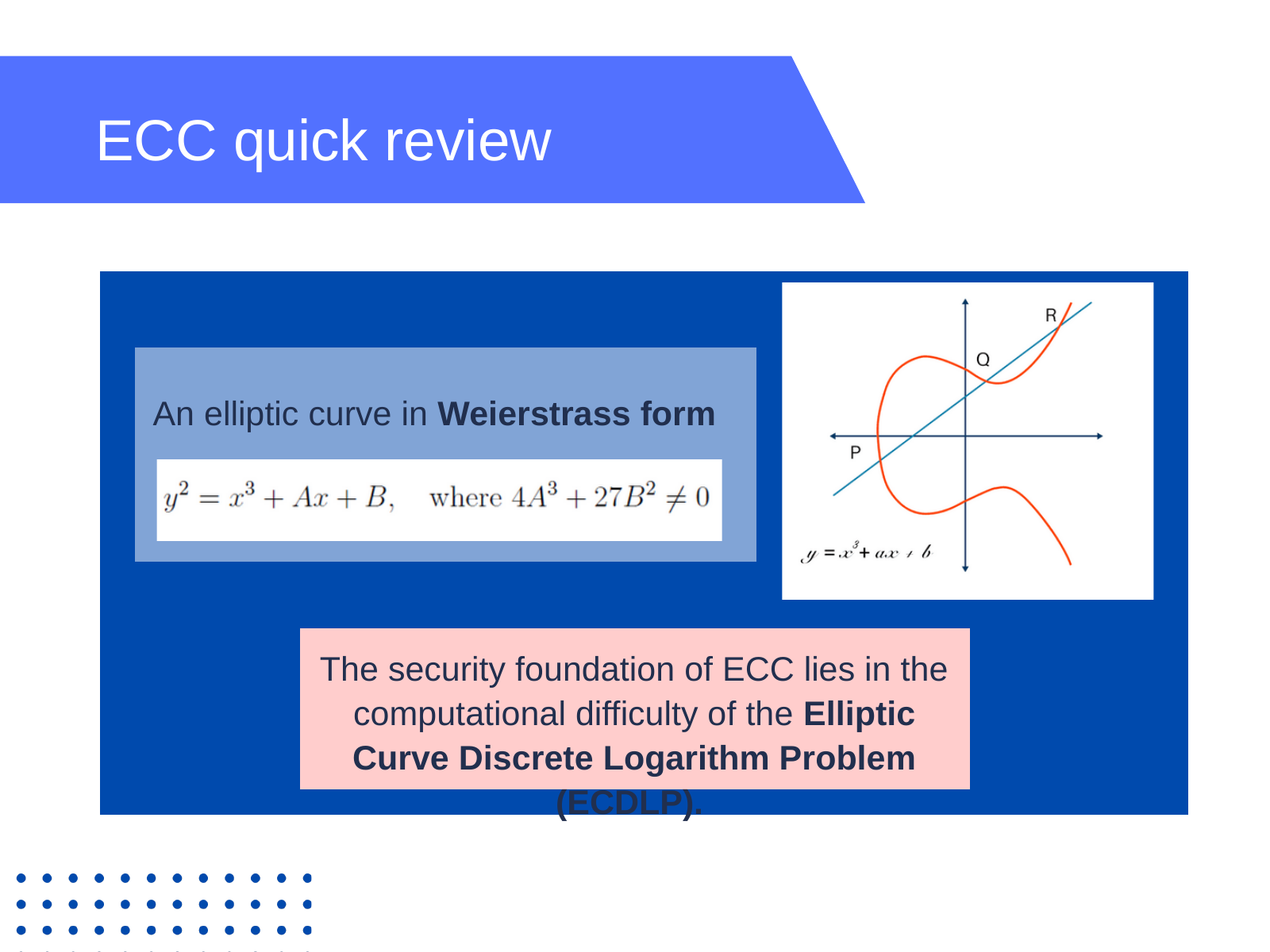

ECC quick review

An elliptic curve in Weierstrass form

The security foundation of ECC lies in the computational difficulty of the Elliptic Curve Discrete Logarithm Problem (ECDLP).